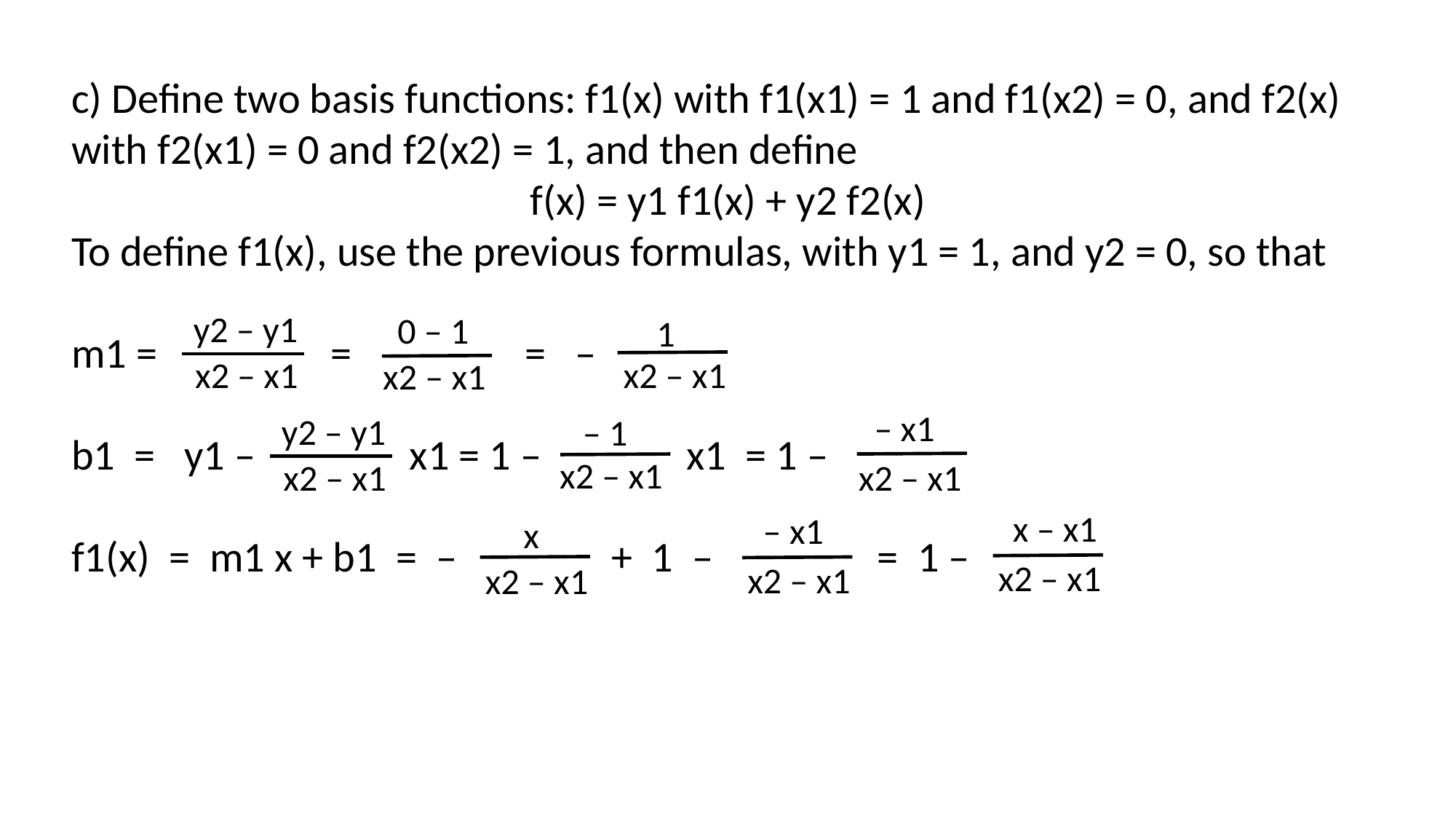

c) Define two basis functions: f1(x) with f1(x1) = 1 and f1(x2) = 0, and f2(x) with f2(x1) = 0 and f2(x2) = 1, and then define
f(x) = y1 f1(x) + y2 f2(x)
To define f1(x), use the previous formulas, with y1 = 1, and y2 = 0, so that

m1 =                  =                  =   –

b1  =   y1 –                x1 = 1 –               x1  = 1 –

f1(x)  =  m1 x + b1  =  –                +  1  –                 =  1 –

y2 – y1
  0 – 1
   1
x2 – x1
x2 – x1
x2 – x1
 – x1
y2 – y1
 – 1
x2 – x1
x2 – x1
x2 – x1
x – x1
 – x1
    x
x2 – x1
x2 – x1
x2 – x1